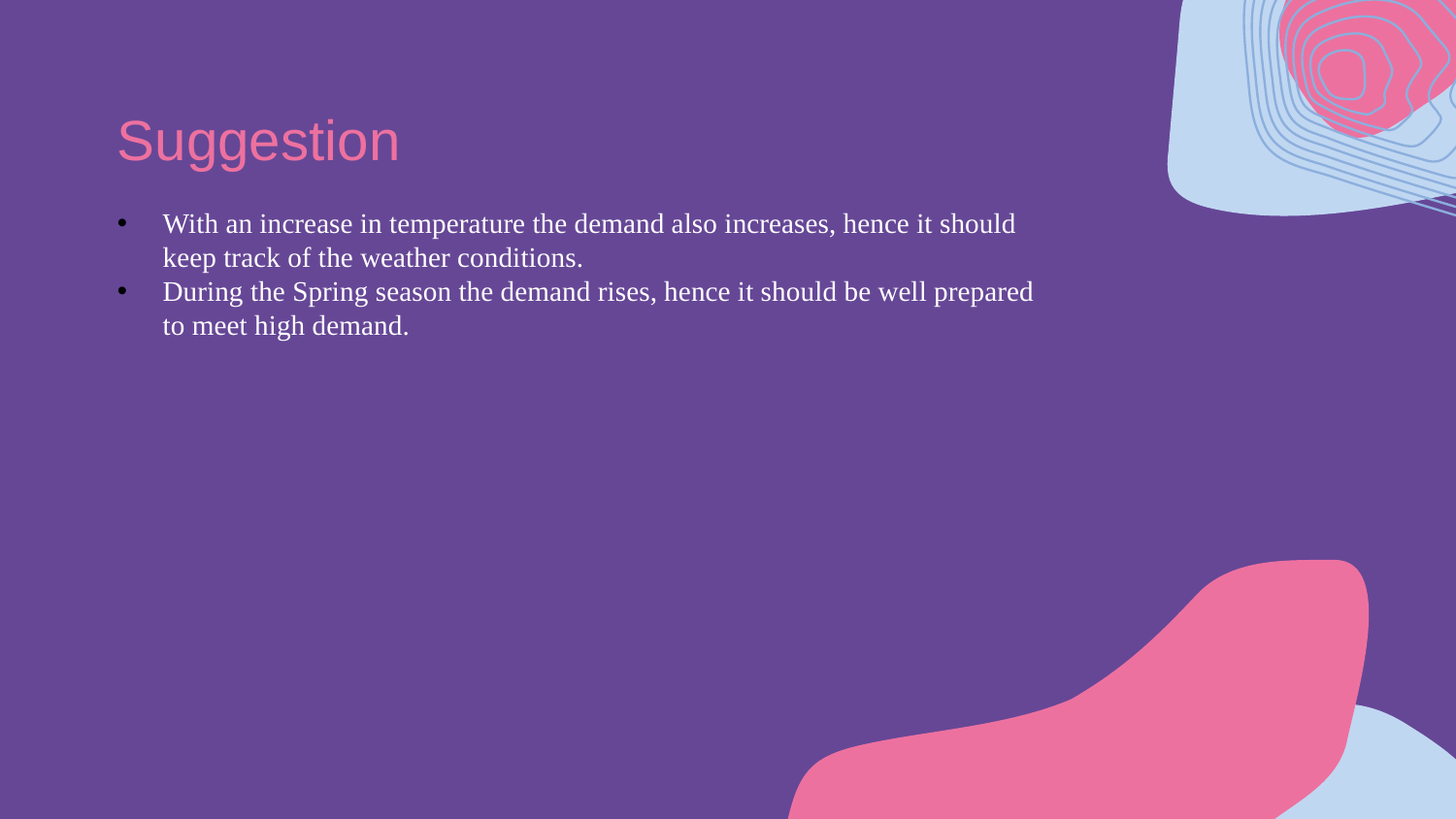

Suggestion

With an increase in temperature the demand also increases, hence it should keep track of the weather conditions.
During the Spring season the demand rises, hence it should be well prepared to meet high demand.